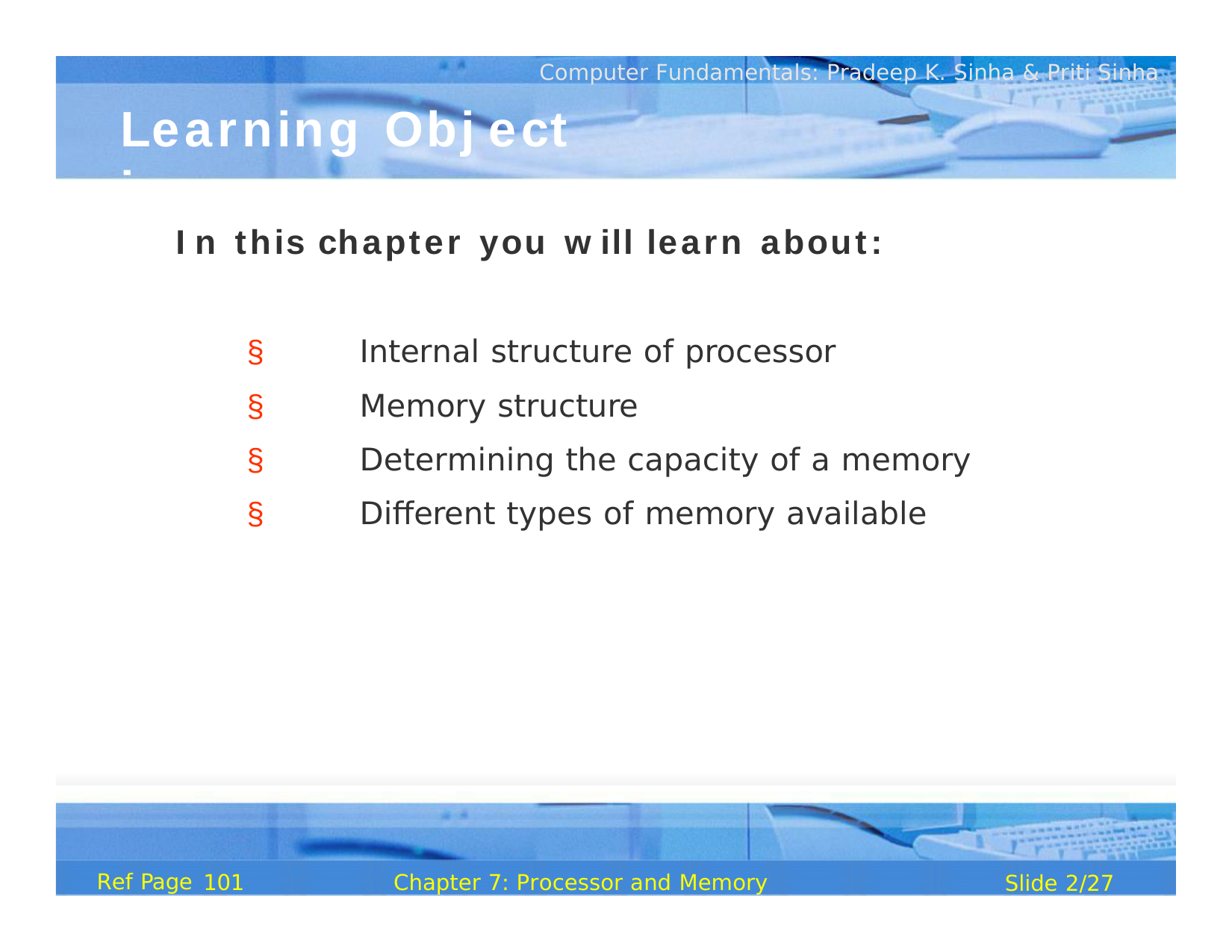

Computer Fundamentals: Pradeep K. Sinha & Priti Sinha
Learning	Obj ect ives
I n  this chapter  you  w ill learn  about:

§	Internal structure of processor
§	Memory structure
§	Determining the capacity of a memory
§	Different types of memory available

Ref Page
Chapter 7: Processor and Memory
101
Slide 2/27